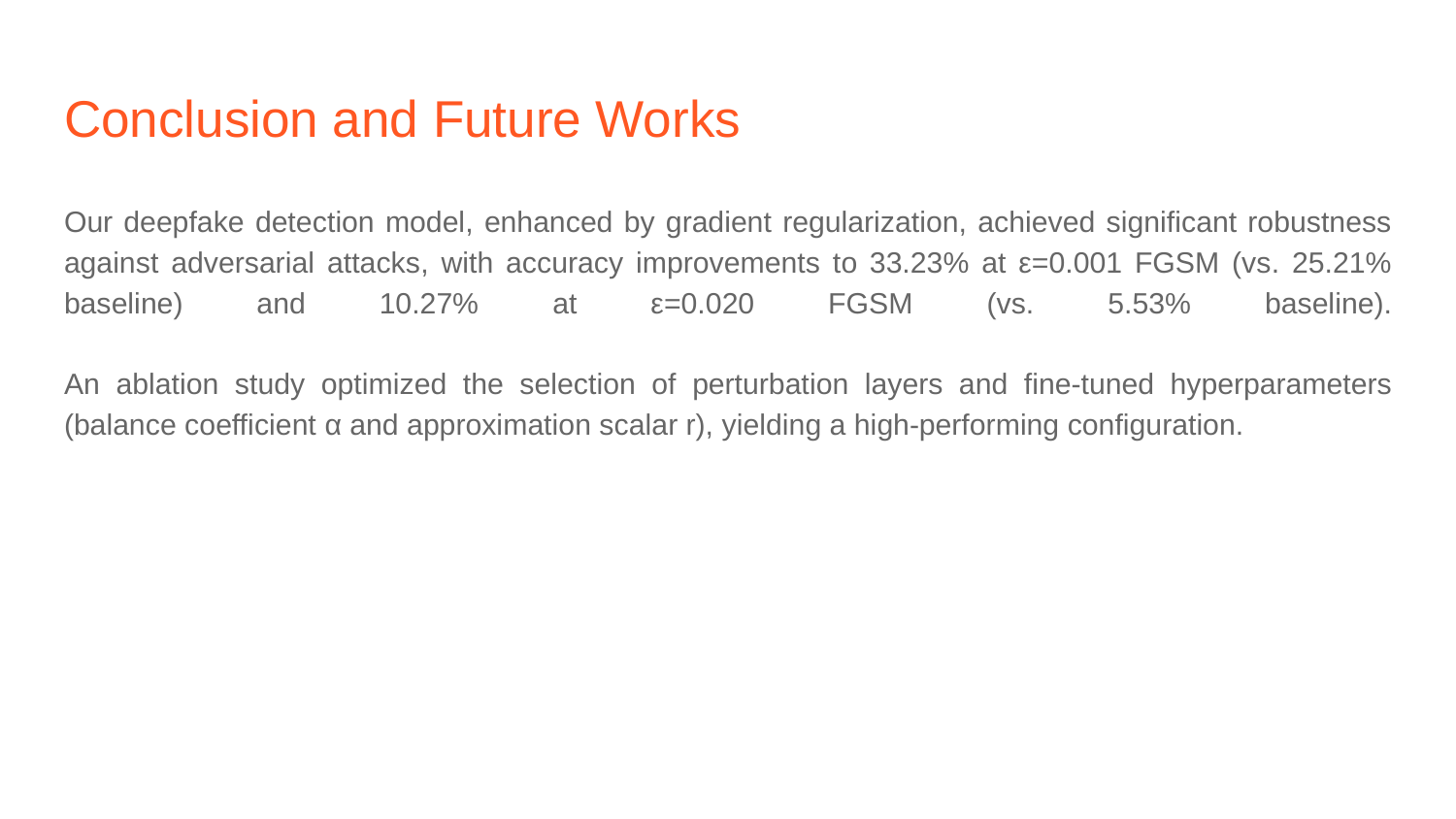

# Conclusion and Future Works
Our deepfake detection model, enhanced by gradient regularization, achieved significant robustness against adversarial attacks, with accuracy improvements to 33.23% at ε=0.001 FGSM (vs. 25.21% baseline) and 10.27% at ε=0.020 FGSM (vs. 5.53% baseline).
An ablation study optimized the selection of perturbation layers and fine-tuned hyperparameters (balance coefficient α and approximation scalar r), yielding a high-performing configuration.